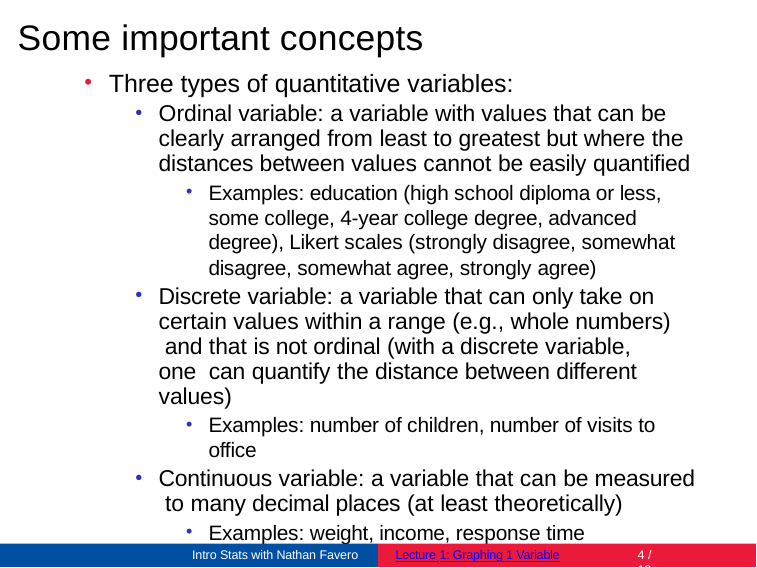

# Some important concepts
Three types of quantitative variables:
Ordinal variable: a variable with values that can be  clearly arranged from least to greatest but where the  distances between values cannot be easily quantified
Examples: education (high school diploma or less,  some college, 4-year college degree, advanced  degree), Likert scales (strongly disagree, somewhat  disagree, somewhat agree, strongly agree)
Discrete variable: a variable that can only take on  certain values within a range (e.g., whole numbers)  and that is not ordinal (with a discrete variable, one  can quantify the distance between different values)
Examples: number of children, number of visits to  office
Continuous variable: a variable that can be measured  to many decimal places (at least theoretically)
Examples: weight, income, response time

Intro Stats with Nathan Favero
Lecture 1: Graphing 1 Variable
4 / 18